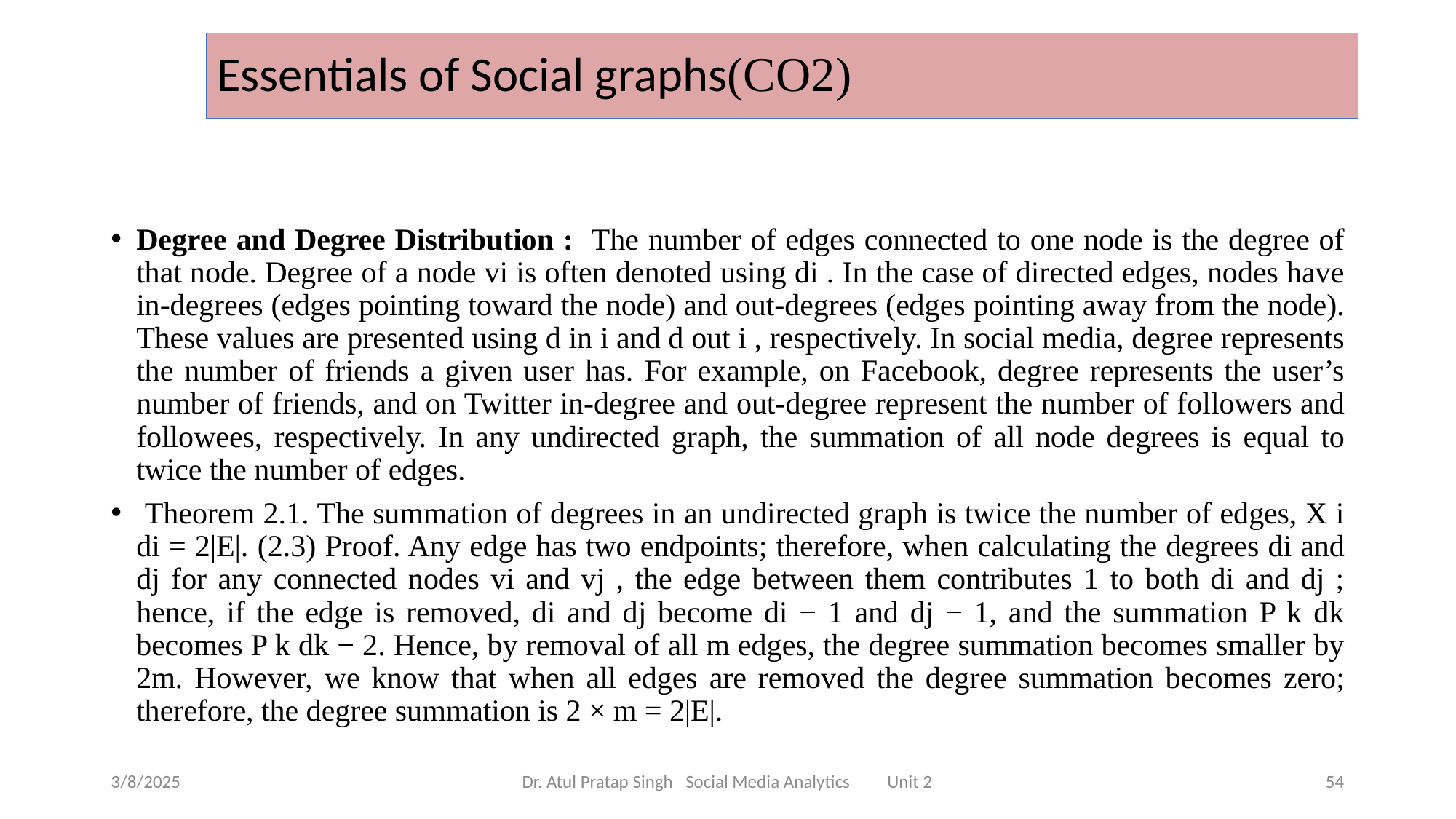

# Essentials of Social graphs(CO2)
Degree and Degree Distribution :  The number of edges connected to one node is the degree of that node. Degree of a node vi is often denoted using di . In the case of directed edges, nodes have in-degrees (edges pointing toward the node) and out-degrees (edges pointing away from the node). These values are presented using d in i and d out i , respectively. In social media, degree represents the number of friends a given user has. For example, on Facebook, degree represents the user’s number of friends, and on Twitter in-degree and out-degree represent the number of followers and followees, respectively. In any undirected graph, the summation of all node degrees is equal to twice the number of edges.
 Theorem 2.1. The summation of degrees in an undirected graph is twice the number of edges, X i di = 2|E|. (2.3) Proof. Any edge has two endpoints; therefore, when calculating the degrees di and dj for any connected nodes vi and vj , the edge between them contributes 1 to both di and dj ; hence, if the edge is removed, di and dj become di − 1 and dj − 1, and the summation P k dk becomes P k dk − 2. Hence, by removal of all m edges, the degree summation becomes smaller by 2m. However, we know that when all edges are removed the degree summation becomes zero; therefore, the degree summation is 2 × m = 2|E|.
3/8/2025
Dr. Atul Pratap Singh   Social Media Analytics         Unit 2
54